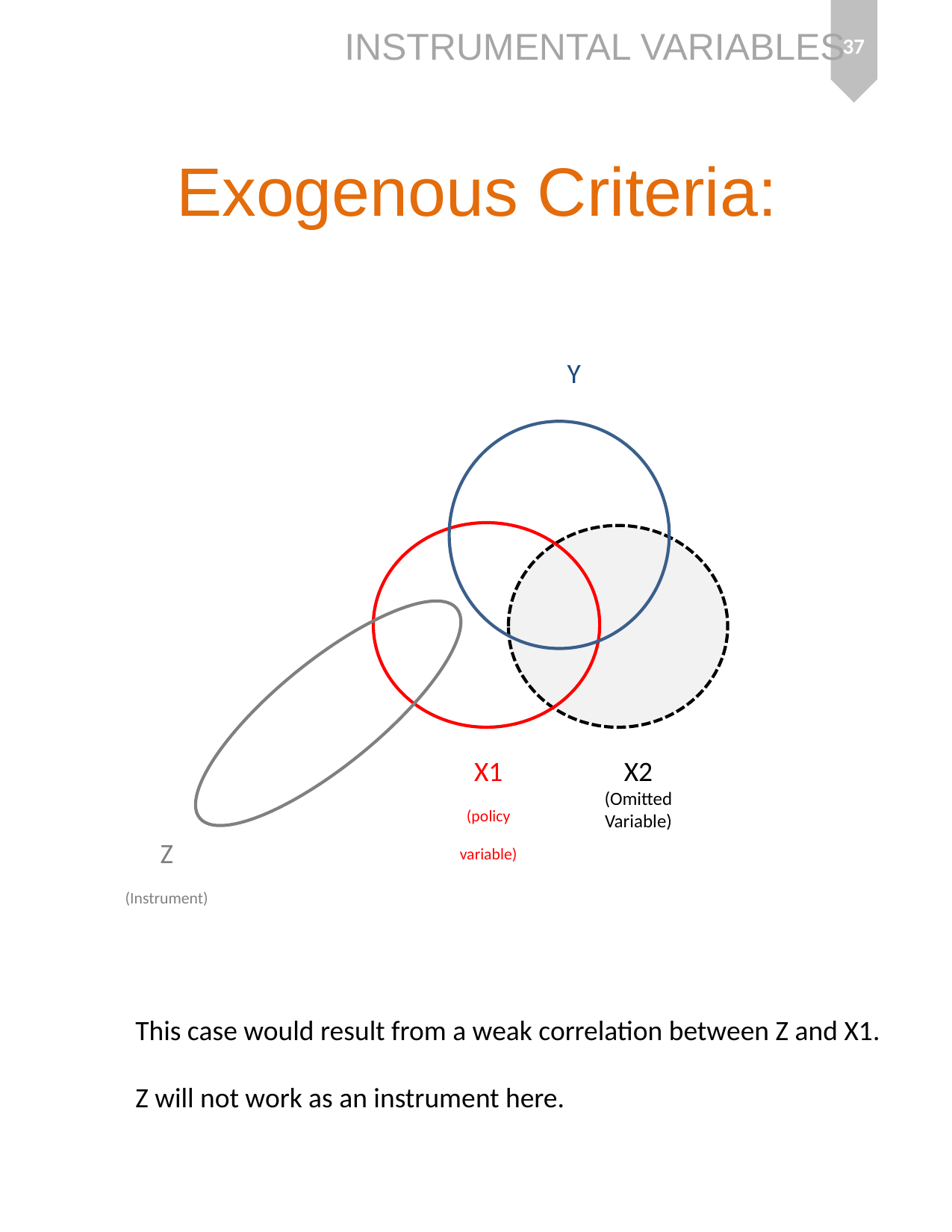

37
Exogenous Criteria:
Y

X1
(policy variable)
X2
(Omitted Variable)
Z
(Instrument)
This case would result from a weak correlation between Z and X1.

Z will not work as an instrument here.